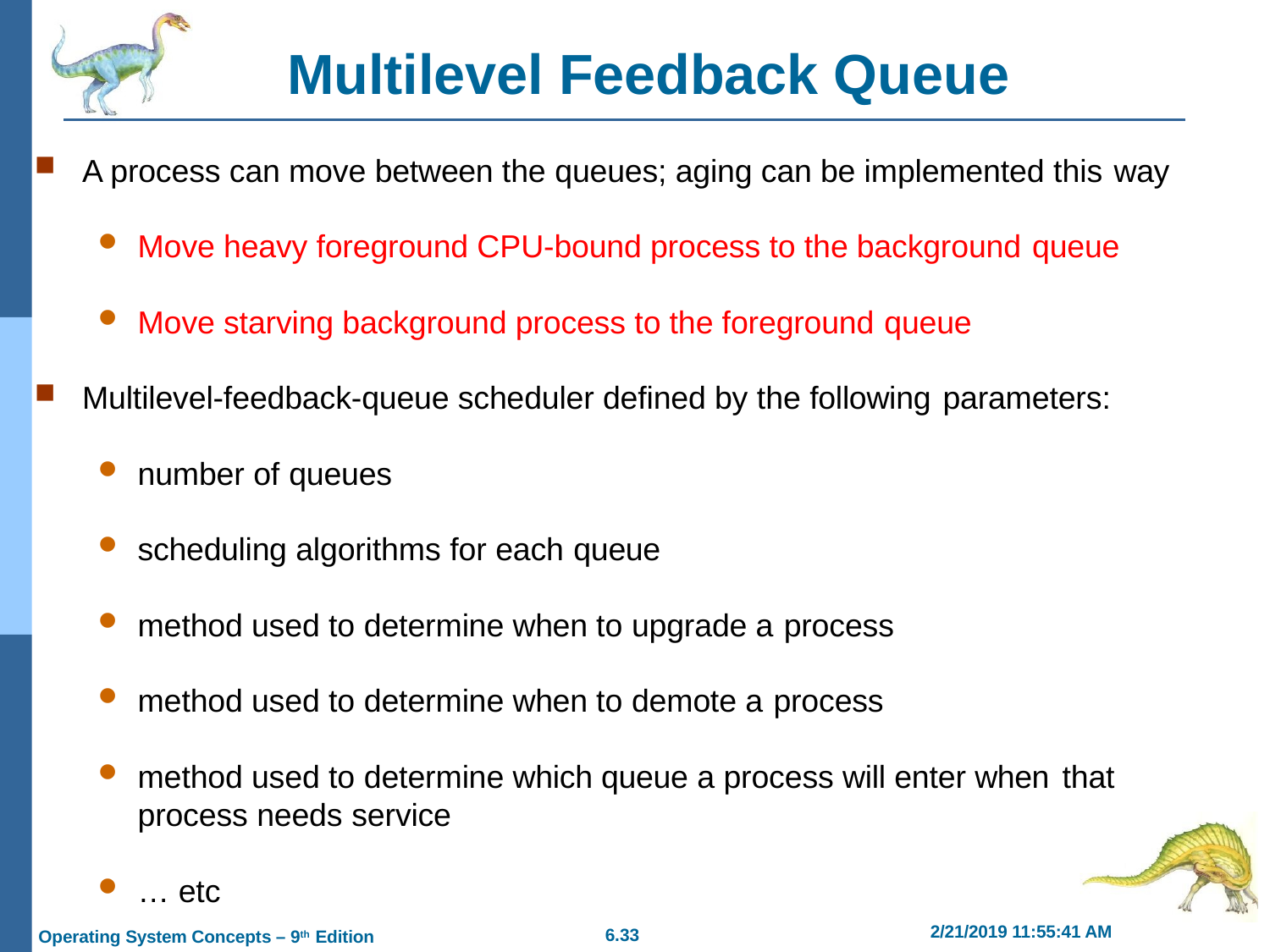

# Multilevel Feedback Queue
A process can move between the queues; aging can be implemented this way

Move heavy foreground CPU-bound process to the background queue

Move starving background process to the foreground queue

Multilevel-feedback-queue scheduler defined by the following parameters:

number of queues

scheduling algorithms for each queue

method used to determine when to upgrade a process

method used to determine when to demote a process

method used to determine which queue a process will enter when that
process needs service

… etc

2/21/2019 11:55:41 AM
6.33
Operating System Concepts – 9th Edition